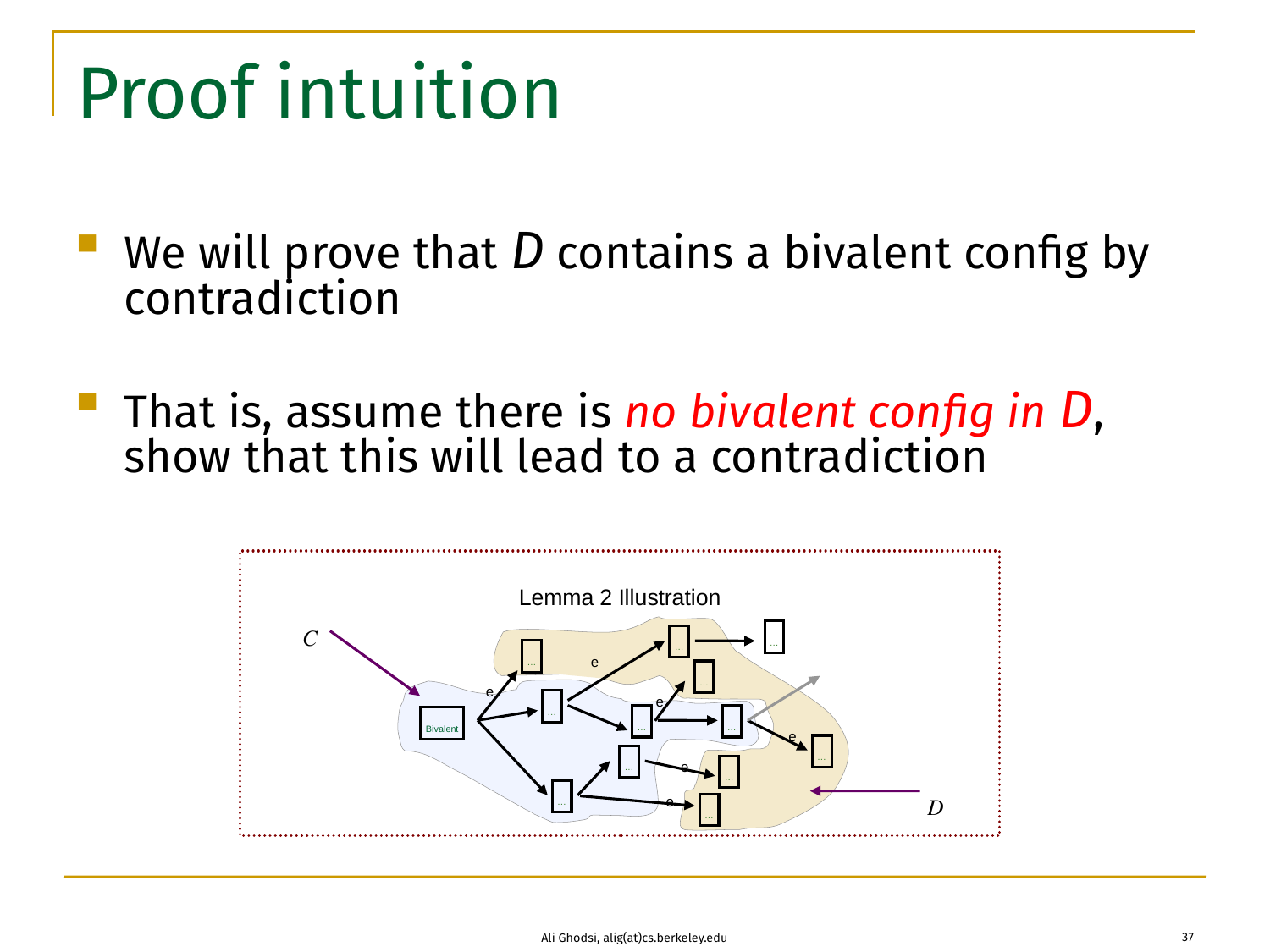

# Proof intuition
We will prove that D contains a bivalent config by contradiction

That is, assume there is no bivalent config in D, show that this will lead to a contradiction
Lemma 2 Illustration
C

…
…

e
…

…
e

e

…

…
…
Bivalent

e

…
e
…
…

D
e
…

…

37
Ali Ghodsi, alig(at)cs.berkeley.edu